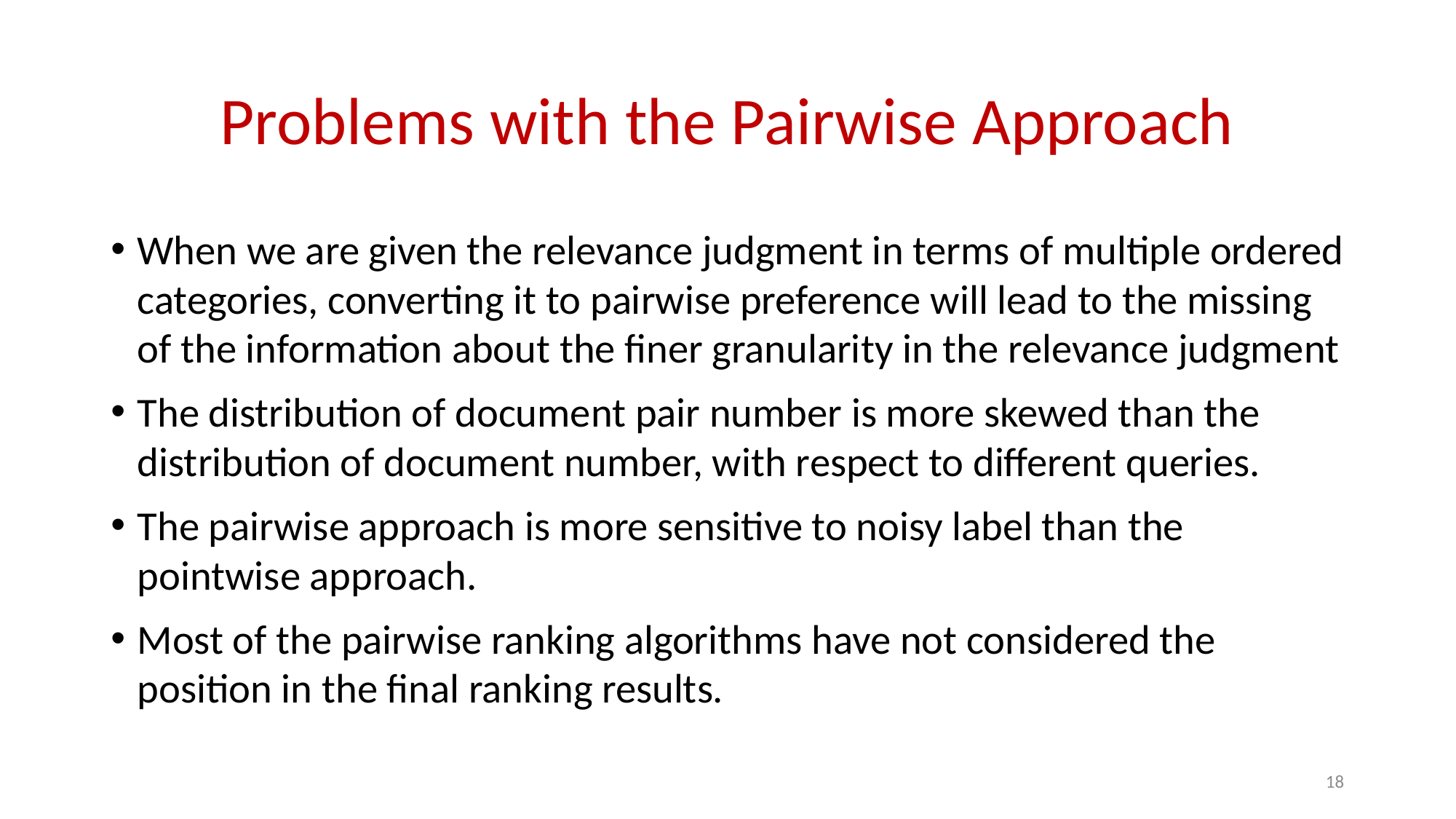

# Problems with the Pairwise Approach
When we are given the relevance judgment in terms of multiple ordered categories, converting it to pairwise preference will lead to the missing of the information about the finer granularity in the relevance judgment
The distribution of document pair number is more skewed than the distribution of document number, with respect to different queries.
The pairwise approach is more sensitive to noisy label than the pointwise approach.
Most of the pairwise ranking algorithms have not considered the position in the final ranking results.
18